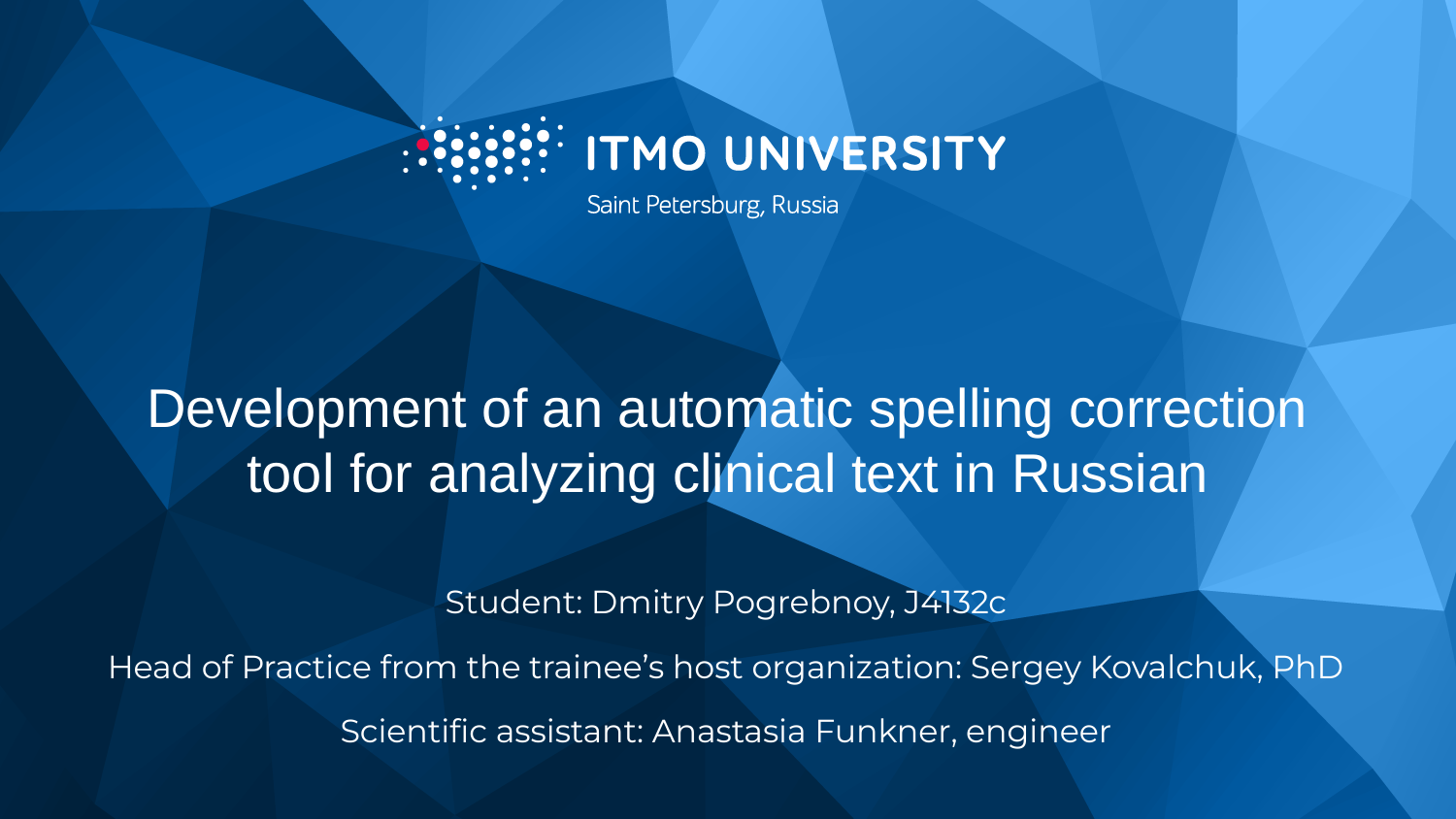

# Development of an automatic spelling correction tool for analyzing clinical text in Russian
Student: Dmitry Pogrebnoy, J4132c
Head of Practice from the trainee’s host organization: Sergey Kovalchuk, PhD
Scientific assistant: Anastasia Funkner, engineer